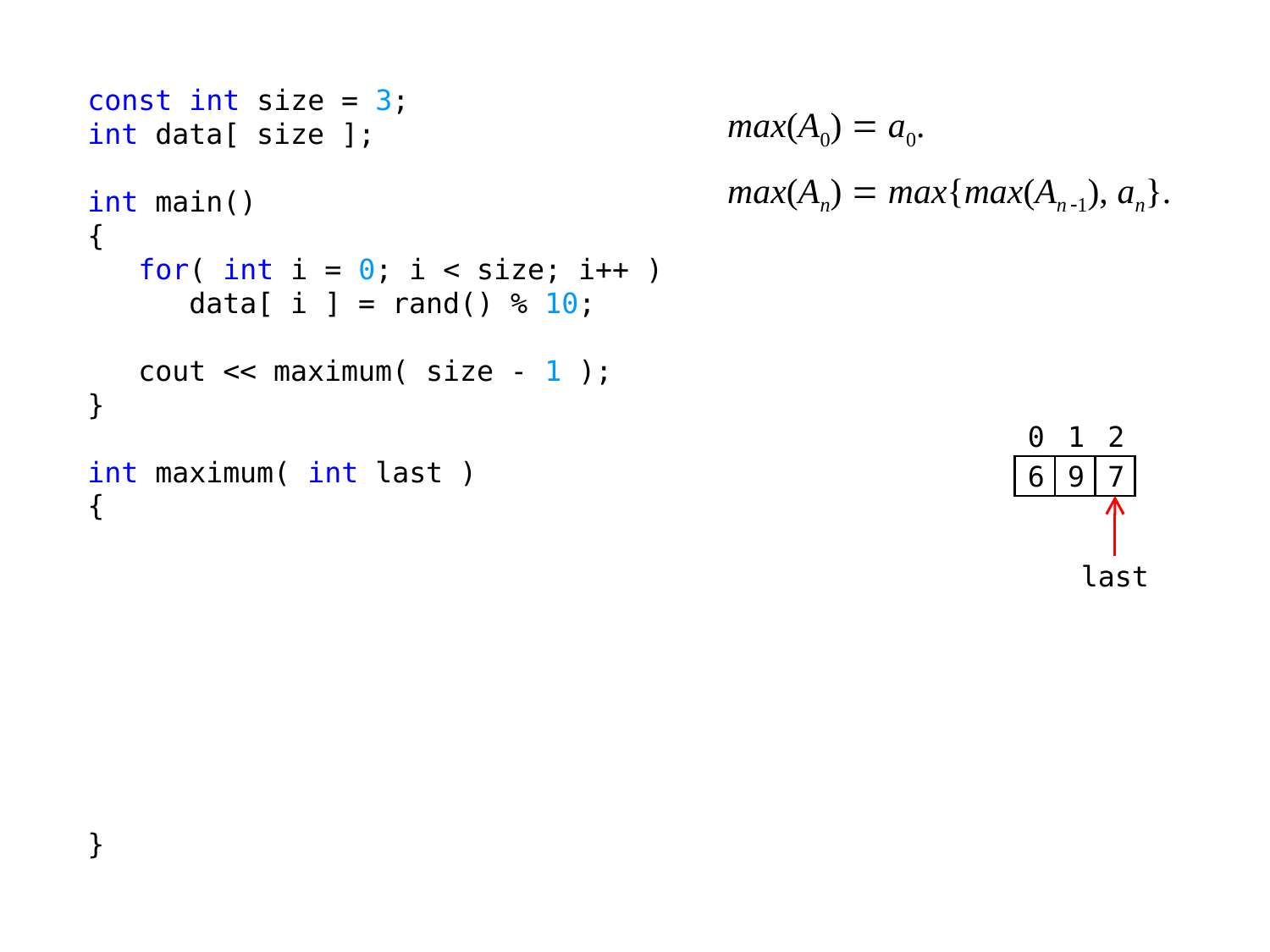

const int size = 3;
int data[ size ];

int main()
{
   for( int i = 0; i < size; i++ )
      data[ i ] = rand() % 10;

   cout << maximum( size - 1 );
}

int maximum( int last )
{
   if( last == 0 )
      return data[ 0 ];

   int max = maximum( last - 1 );

   if( max < data[ last ] )
      max = data[ last ];

   return max;
}
max(A0) = a0.
max(An) = max{max(An−1), an}.
| 0 | 1 | 2 |
| --- | --- | --- |
| 6 | 9 | 7 |
last